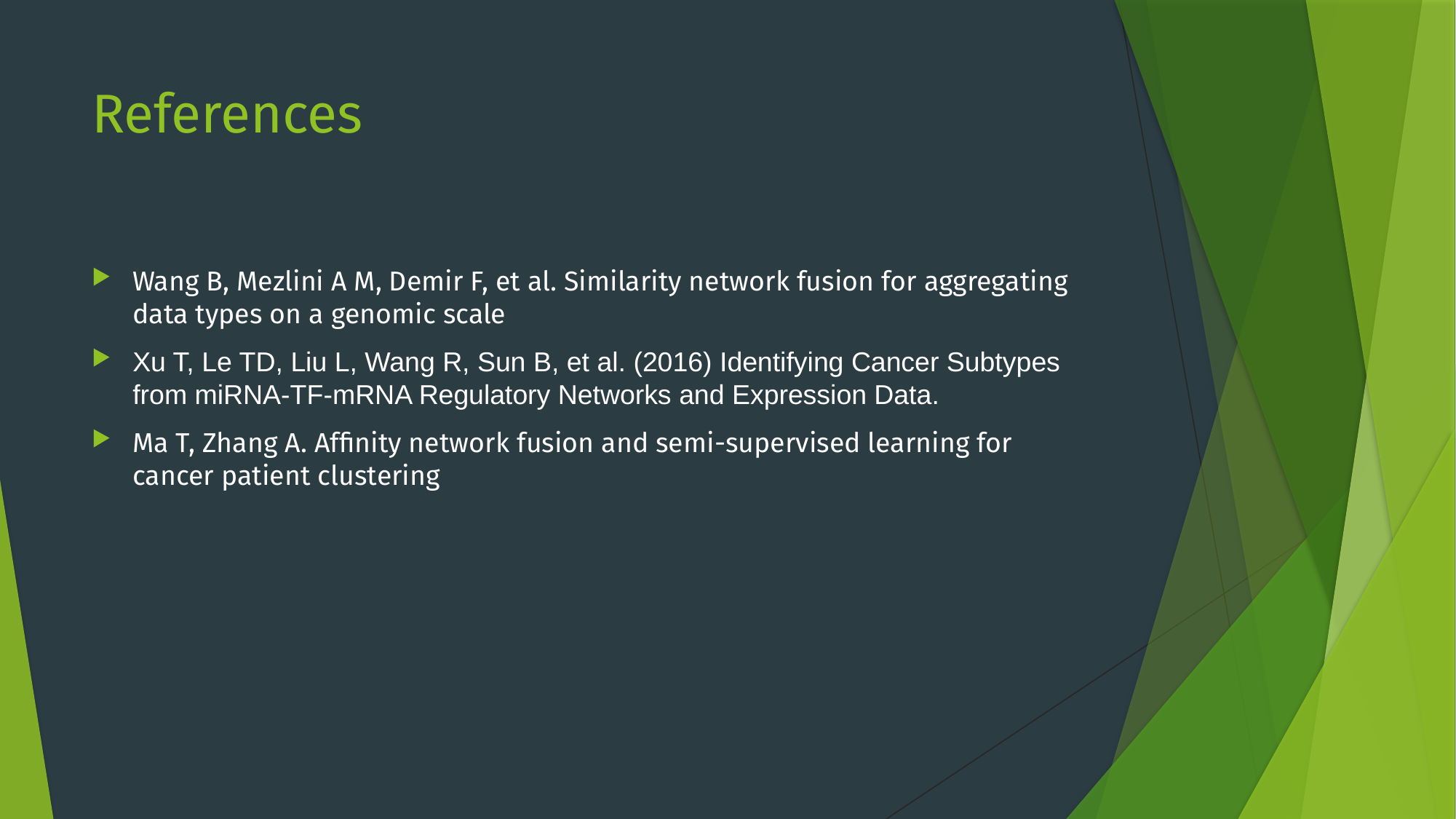

# References
Wang B, Mezlini A M, Demir F, et al. Similarity network fusion for aggregating data types on a genomic scale
Xu T, Le TD, Liu L, Wang R, Sun B, et al. (2016) Identifying Cancer Subtypes from miRNA-TF-mRNA Regulatory Networks and Expression Data.
Ma T, Zhang A. Affinity network fusion and semi-supervised learning for cancer patient clustering